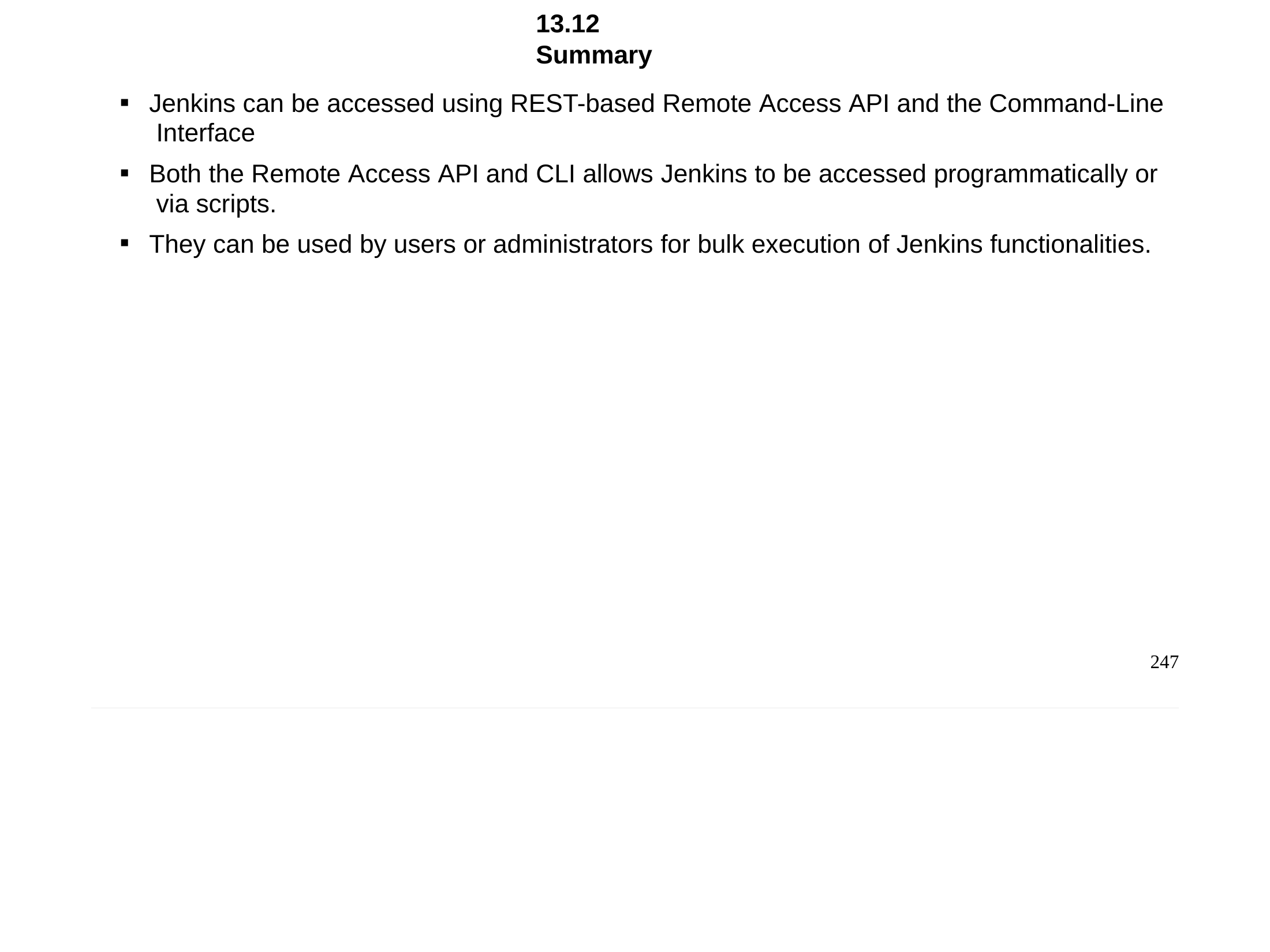

Chapter 13 - The Jenkins API

13.12	Summary
Jenkins can be accessed using REST-based Remote Access API and the Command-Line  Interface
Both the Remote Access API and CLI allows Jenkins to be accessed programmatically or  via scripts.
They can be used by users or administrators for bulk execution of Jenkins functionalities.
247